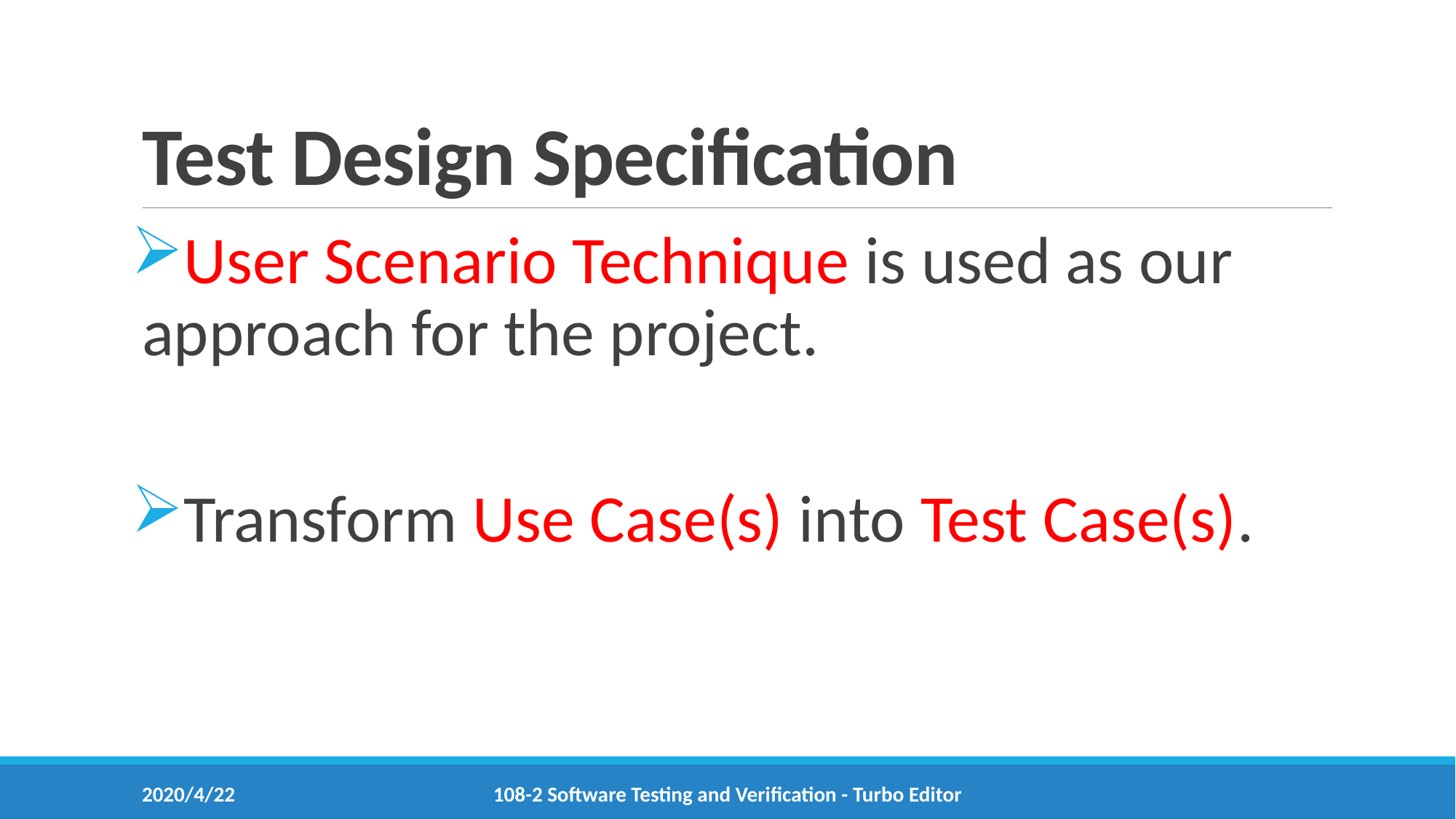

# Test Design Specification
User Scenario Technique is used as our approach for the project.

Transform Use Case(s) into Test Case(s).
2020/4/22
108-2 Software Testing and Verification - Turbo Editor